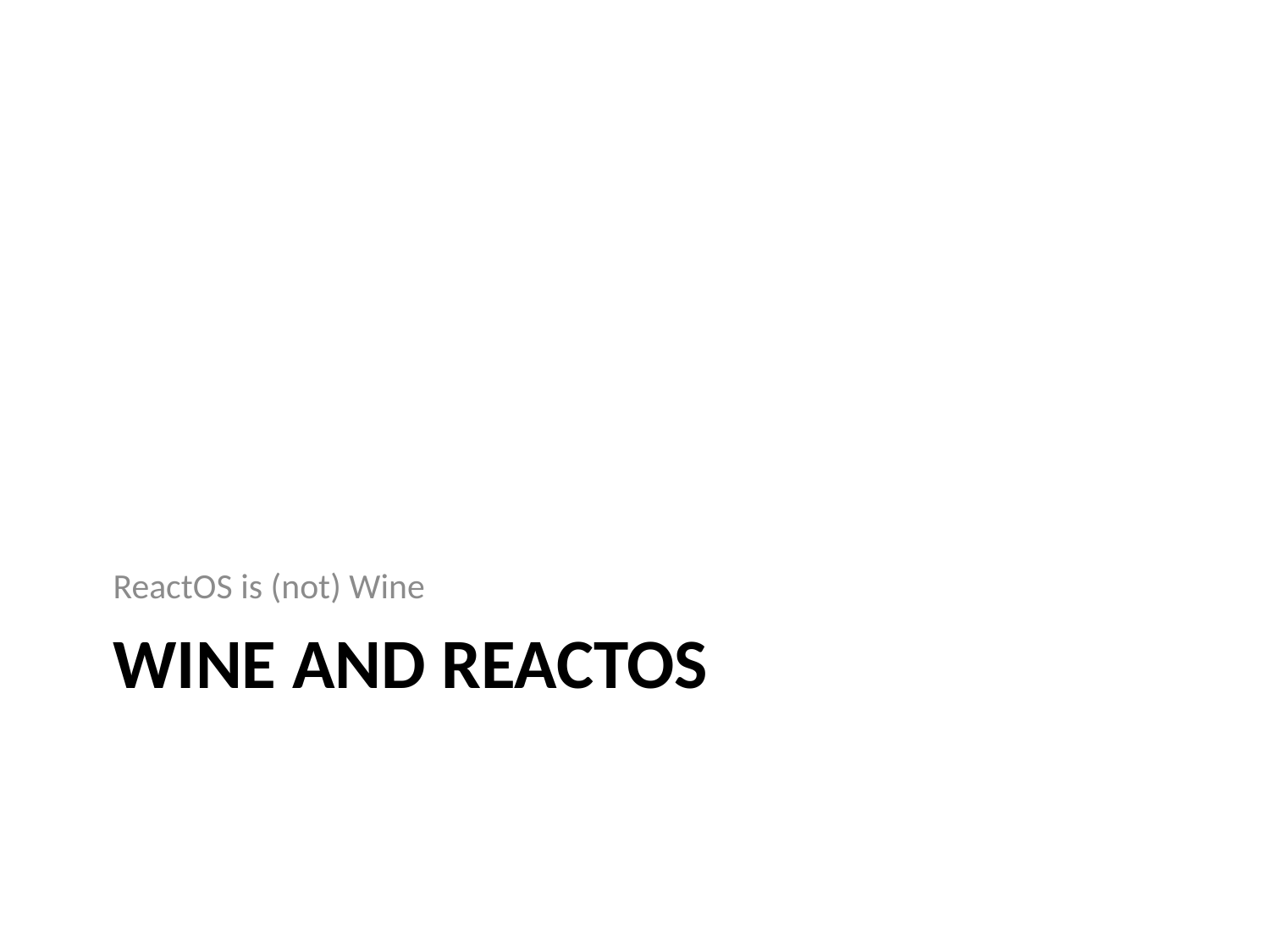

ReactOS is (not) Wine
# Wine and ReactOS